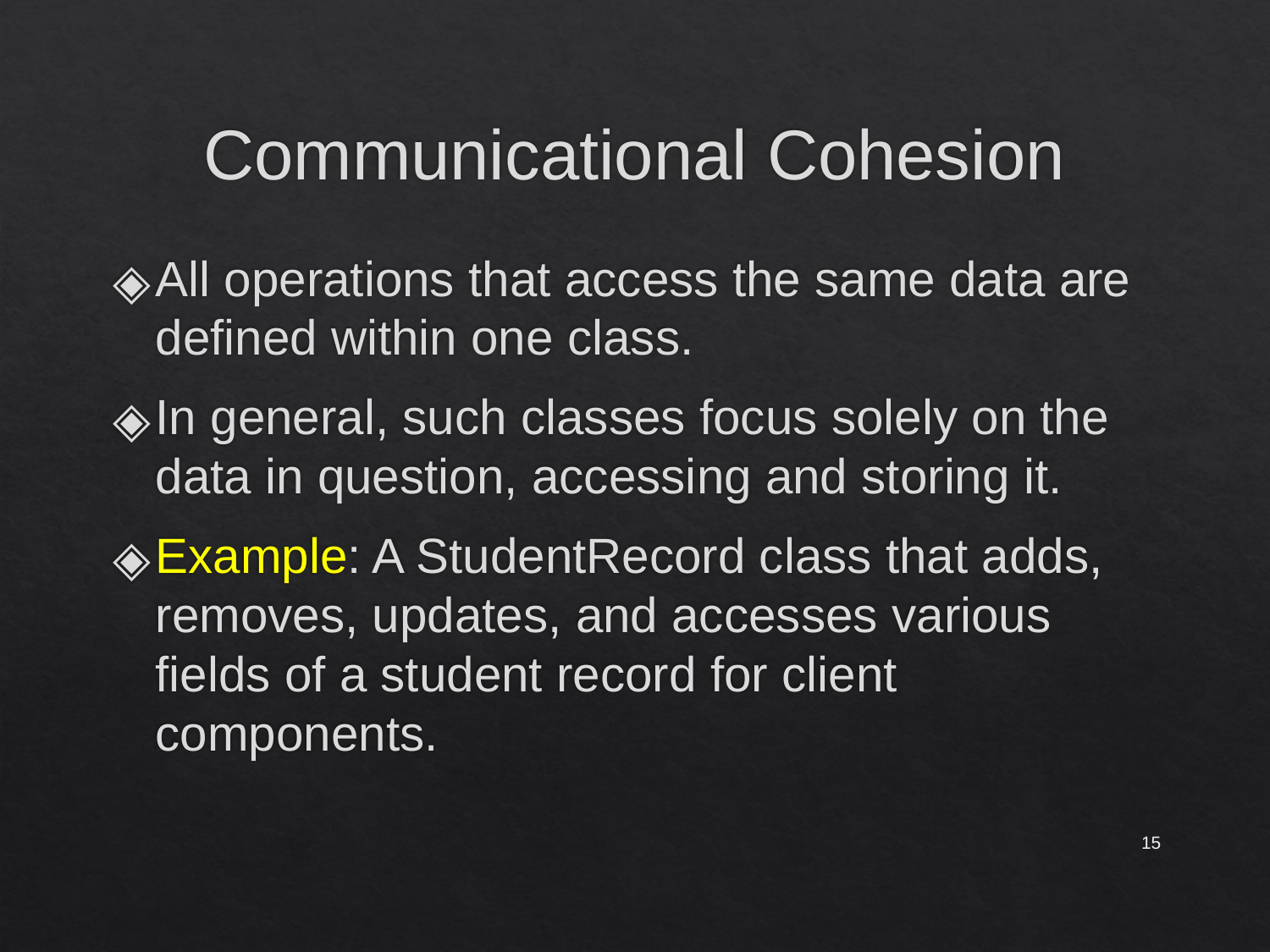

Communicational Cohesion
All operations that access the same data are defined within one class.
In general, such classes focus solely on the data in question, accessing and storing it.
Example: A StudentRecord class that adds, removes, updates, and accesses various fields of a student record for client components.
15